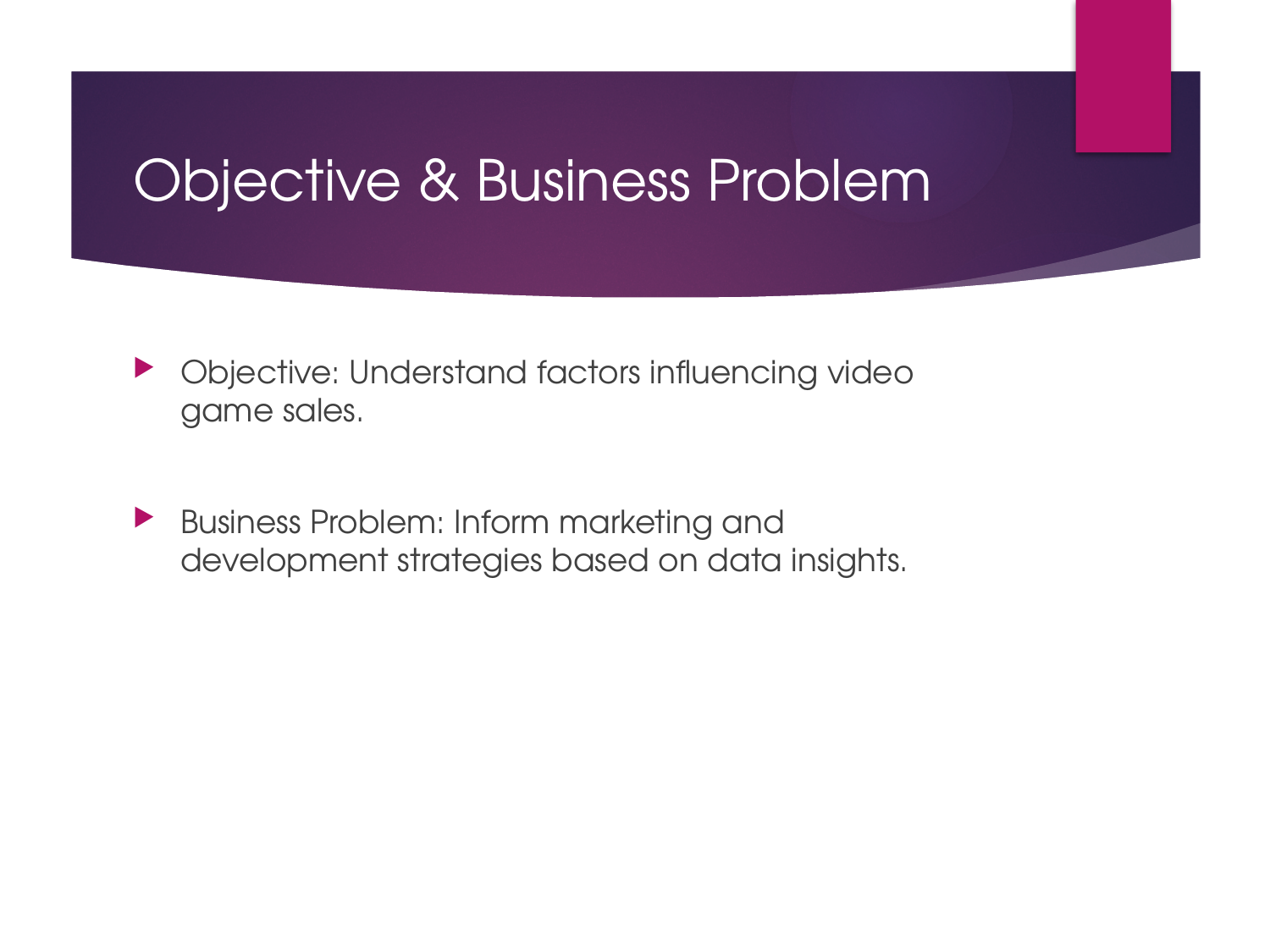

# Objective & Business Problem
Objective: Understand factors influencing video game sales.

Business Problem: Inform marketing and development strategies based on data insights.